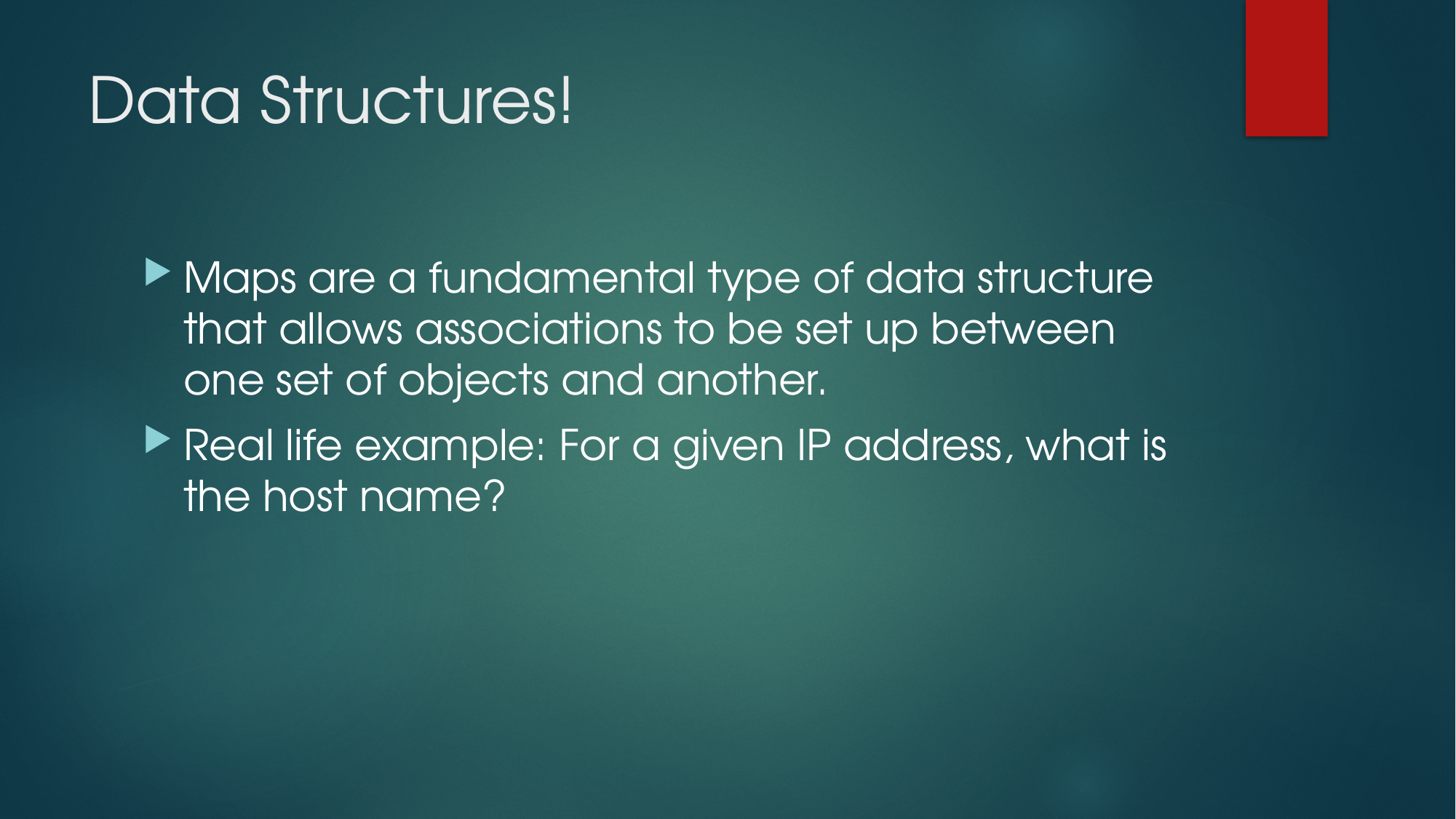

# Data Structures!
Maps are a fundamental type of data structure that allows associations to be set up between one set of objects and another.
Real life example: For a given IP address, what is the host name?